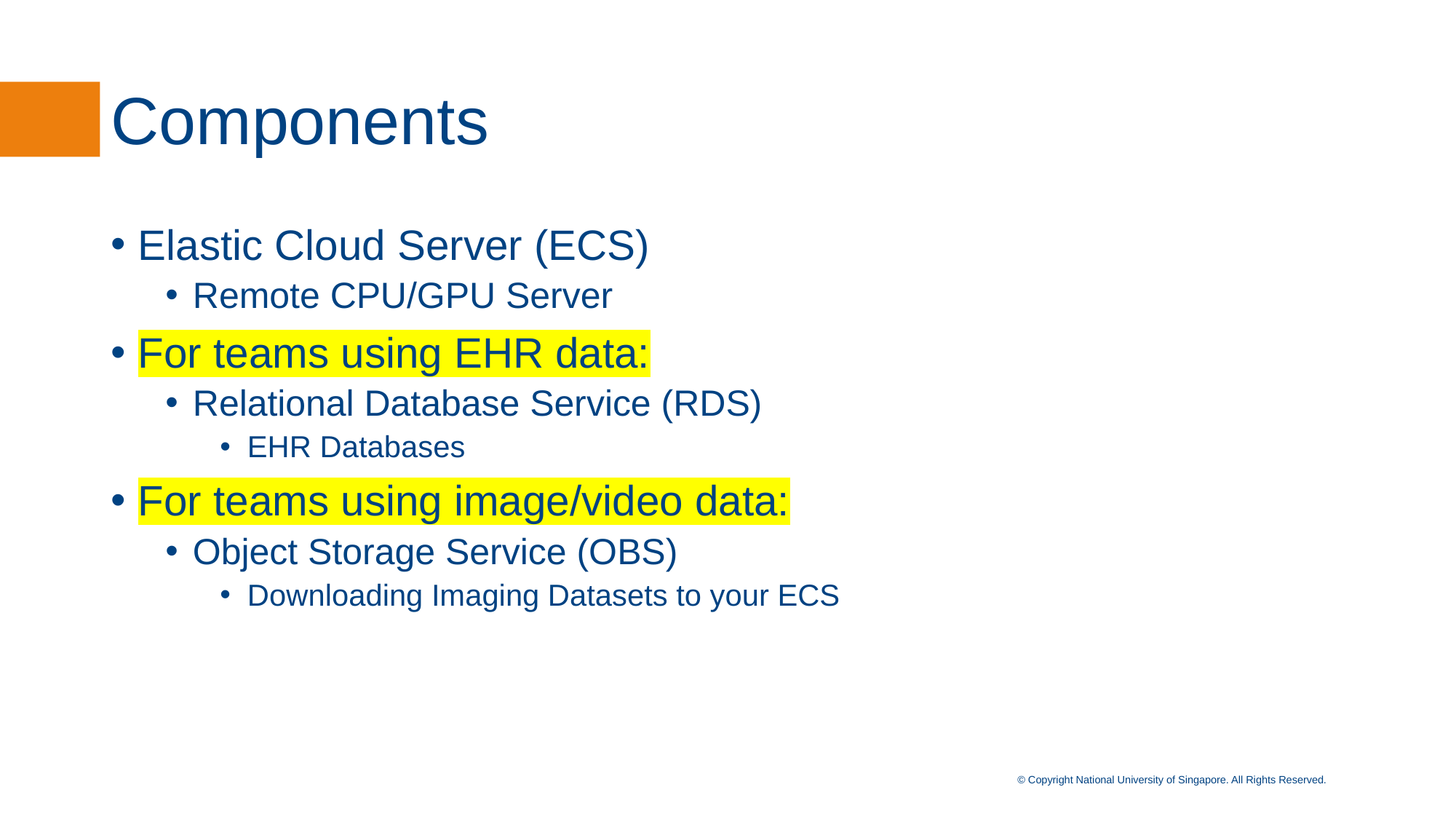

# Components
Elastic Cloud Server (ECS)
Remote CPU/GPU Server
For teams using EHR data:
Relational Database Service (RDS)
EHR Databases
For teams using image/video data:
Object Storage Service (OBS)
Downloading Imaging Datasets to your ECS